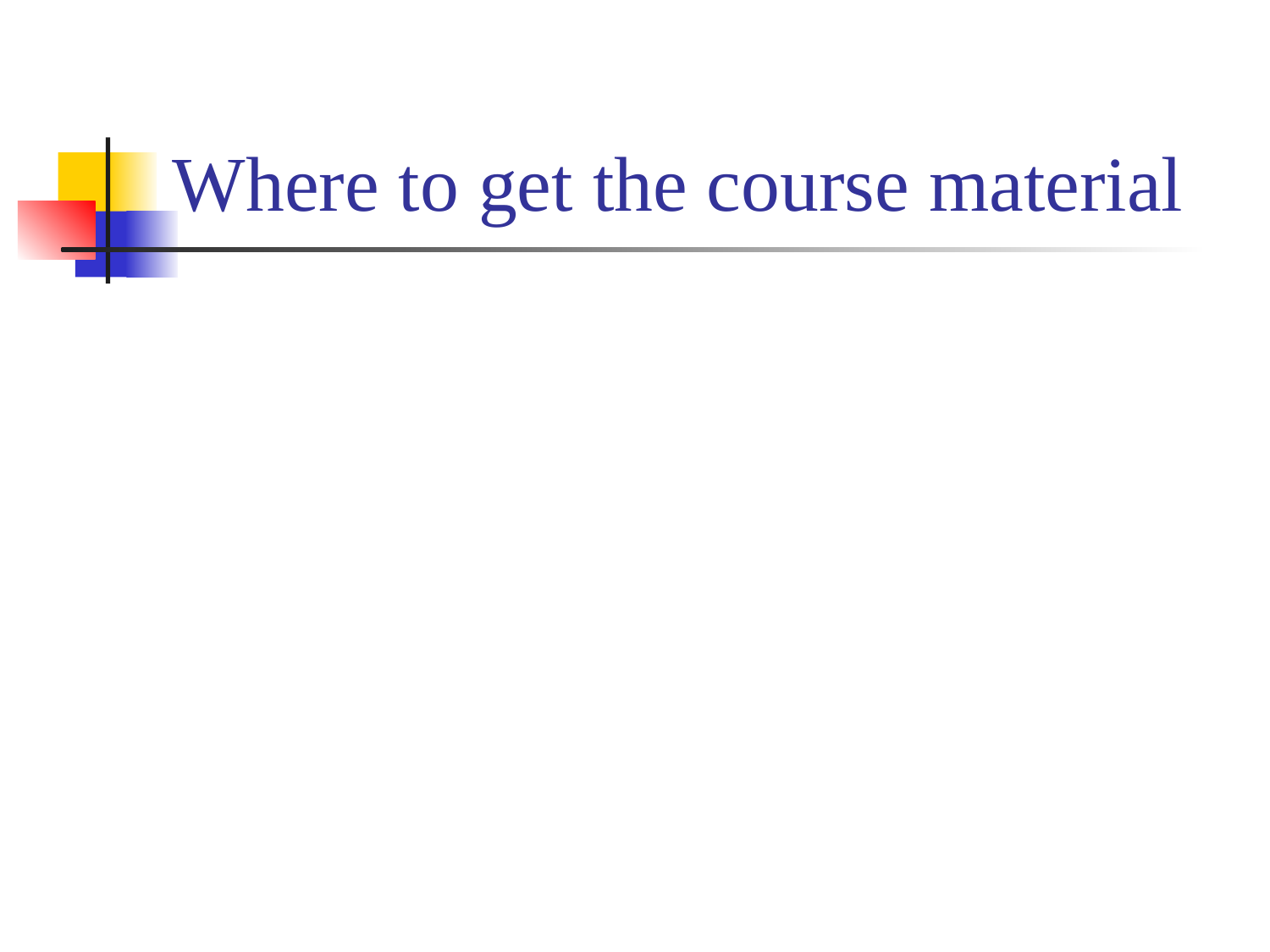

# Where to get the course material